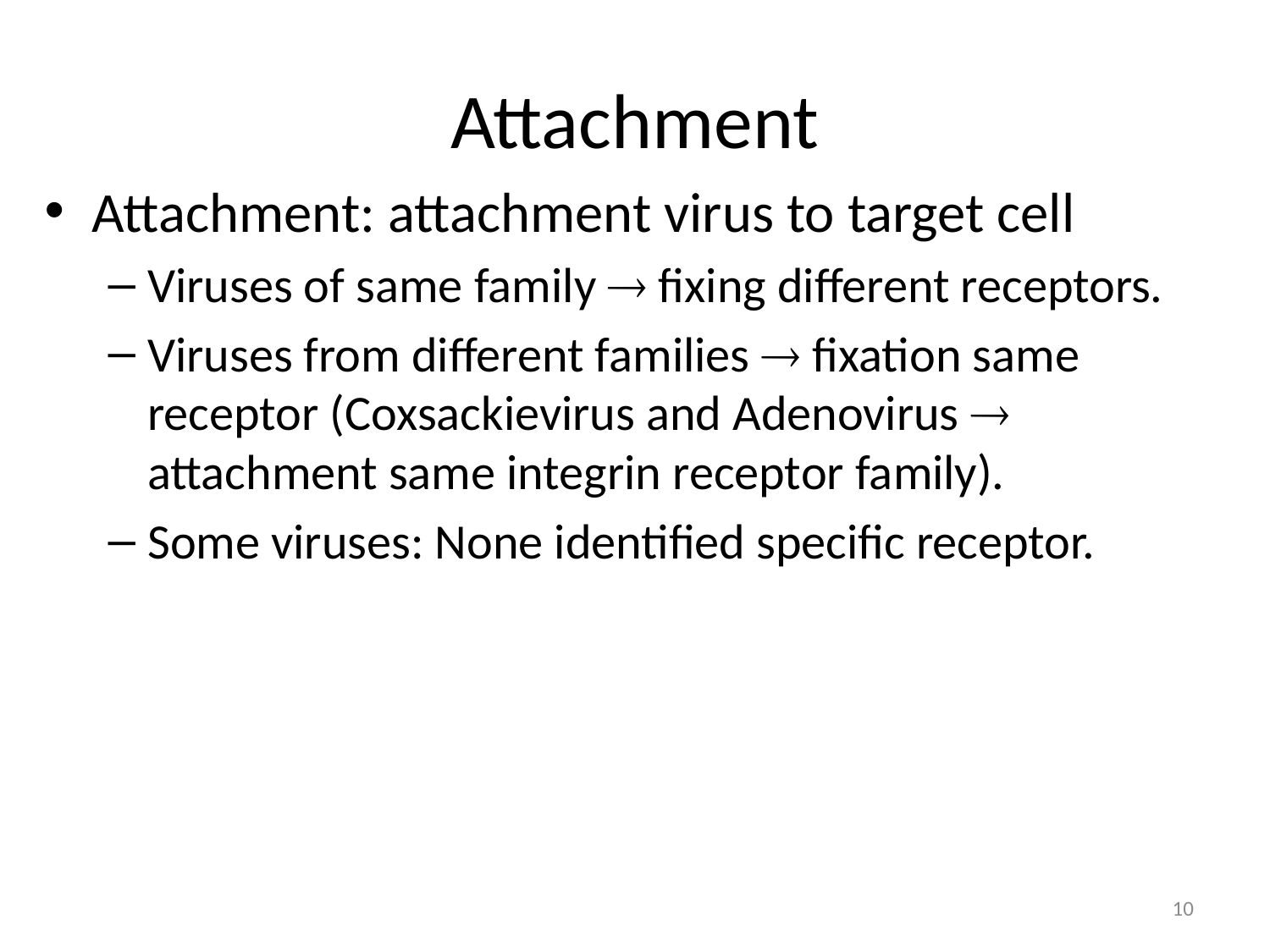

# Attachment
Attachment: attachment virus to target cell
Viruses of same family → fixing different receptors.
Viruses from different families → fixation same receptor (Coxsackievirus and Adenovirus → attachment same integrin receptor family).
Some viruses: None identified specific receptor.
10